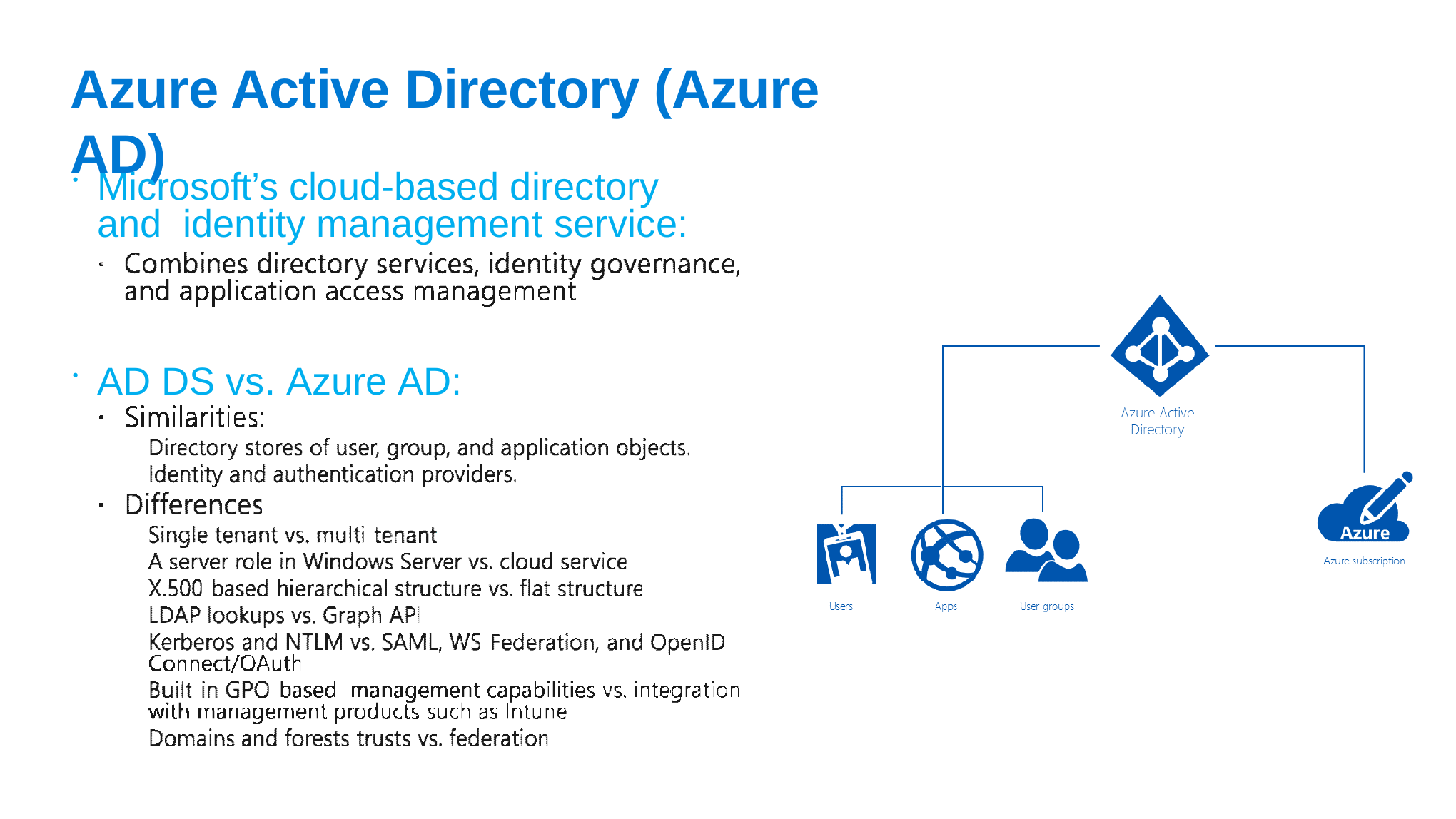

# Azure Active Directory (Azure AD)
Microsoft’s cloud-based directory and  identity management service:

AD DS vs. Azure AD: